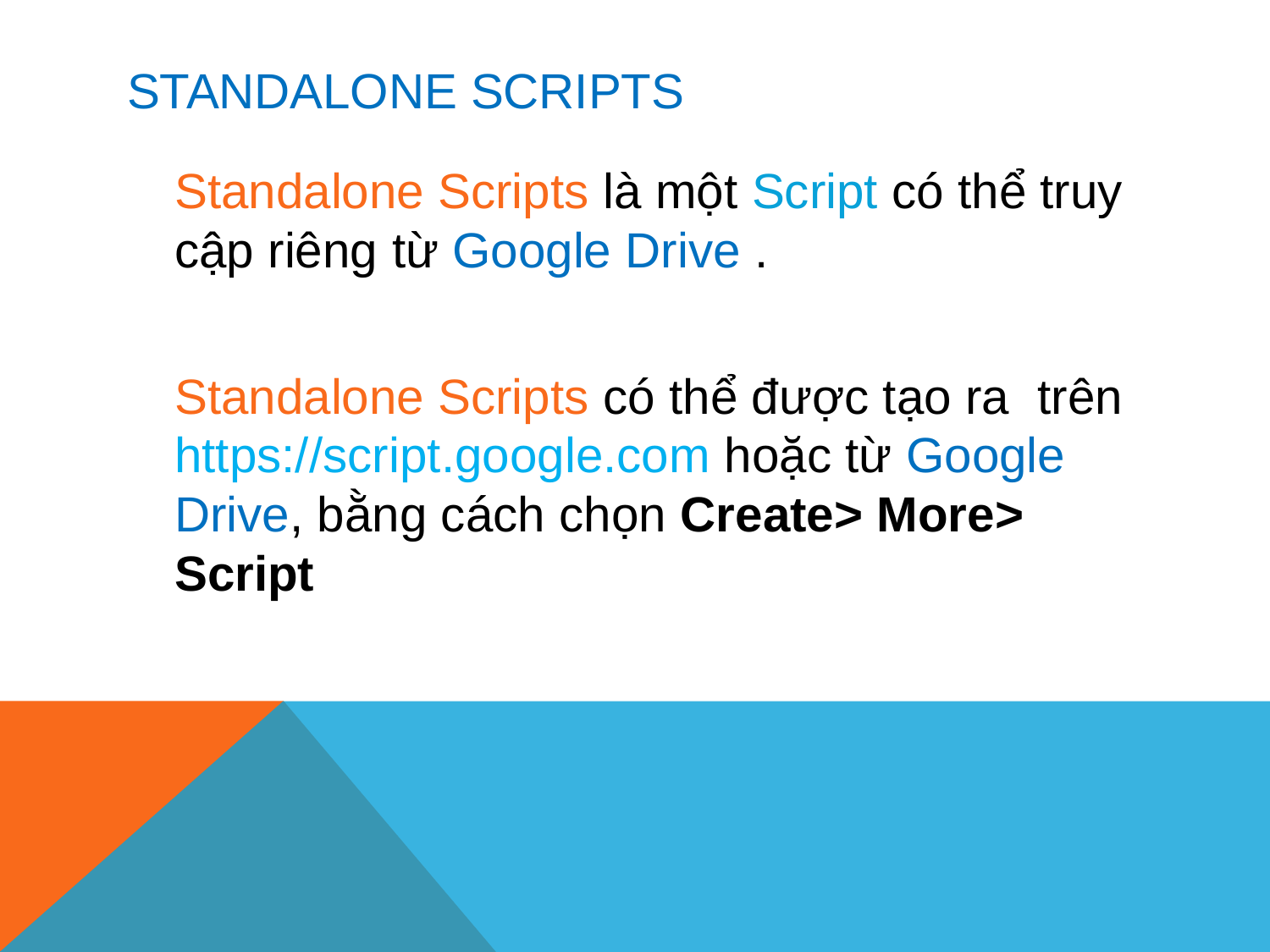

# Standalone Scripts
	Standalone Scripts là một Script có thể truy cập riêng từ Google Drive .

	Standalone Scripts có thể được tạo ra  trên https://script.google.com hoặc từ Google Drive, bằng cách chọn Create> More> Script